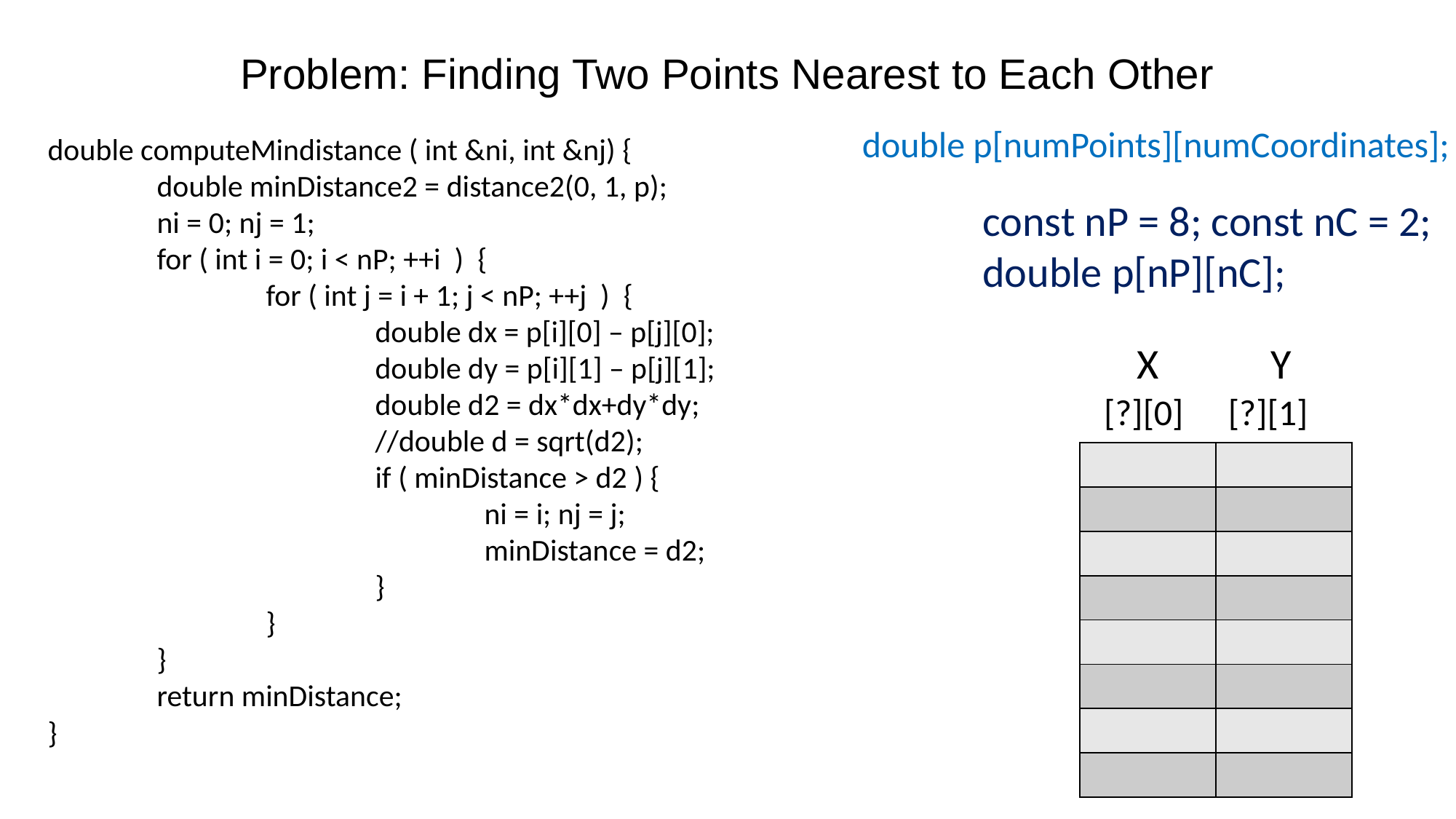

# Problem: Finding Two Points Nearest to Each Other
double p[numPoints][numCoordinates];
double computeMindistance ( int &ni, int &nj) {
double minDistance2 = distance2(0, 1, p);
ni = 0; nj = 1;
for ( int i = 0; i < nP; ++i  )  {
	for ( int j = i + 1; j < nP; ++j  )  {
		double dx = p[i][0] – p[j][0];
		double dy = p[i][1] – p[j][1];
		double d2 = dx*dx+dy*dy;
		//double d = sqrt(d2);
		if ( minDistance > d2 ) {
			ni = i; nj = j;
			minDistance = d2;
		}
	}
}
	return minDistance;
}
const nP = 8; const nC = 2;
double p[nP][nC];

X
Y
[?][0]
[?][1]
|  |  |
| --- | --- |
|  |  |
|  |  |
|  |  |
|  |  |
|  |  |
|  |  |
|  |  |

97